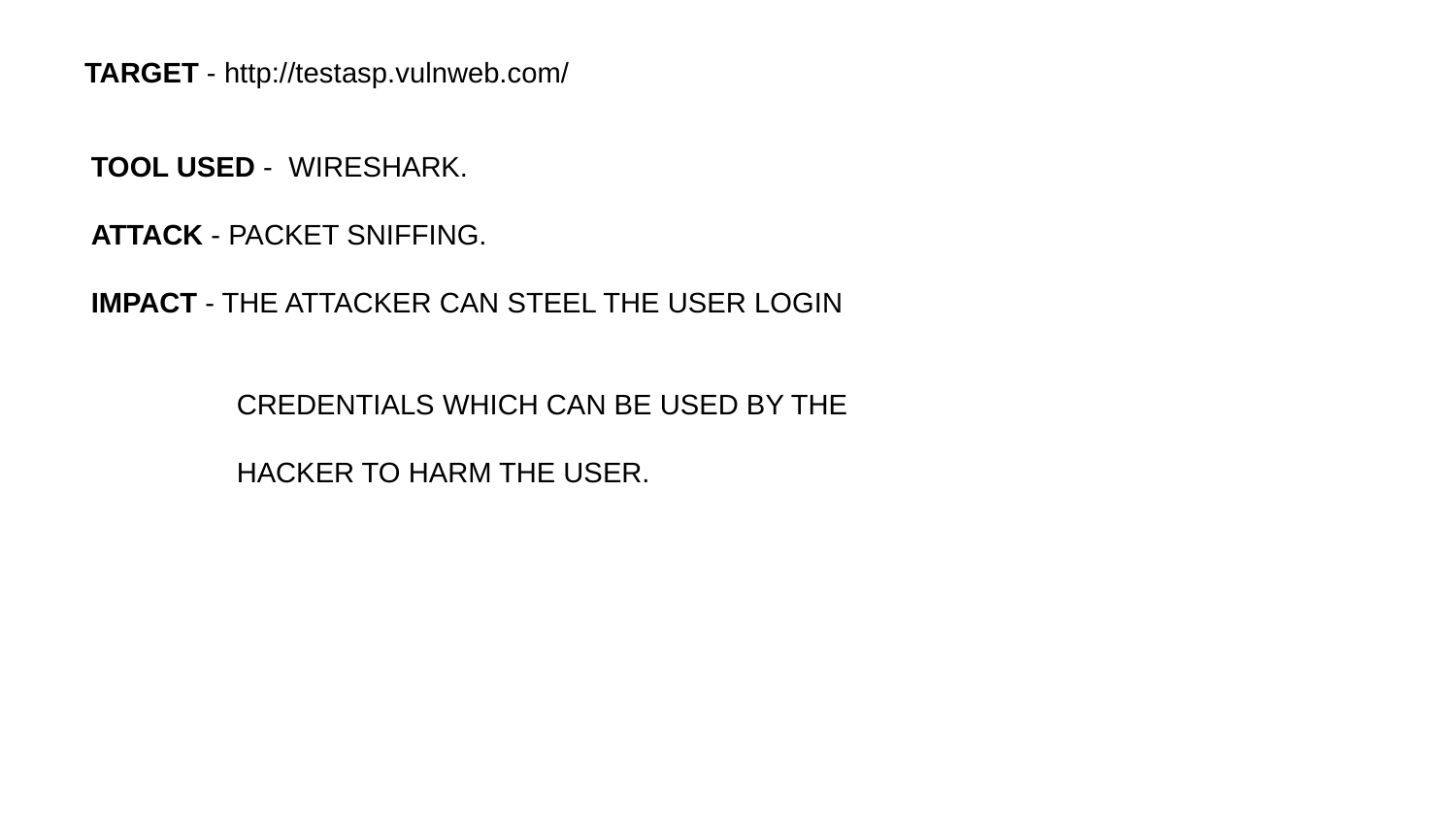

TARGET - http://testasp.vulnweb.com/
TOOL USED -  WIRESHARK.

ATTACK - PACKET SNIFFING.

IMPACT - THE ATTACKER CAN STEEL THE USER LOGIN

CREDENTIALS WHICH CAN BE USED BY THE

HACKER TO HARM THE USER.